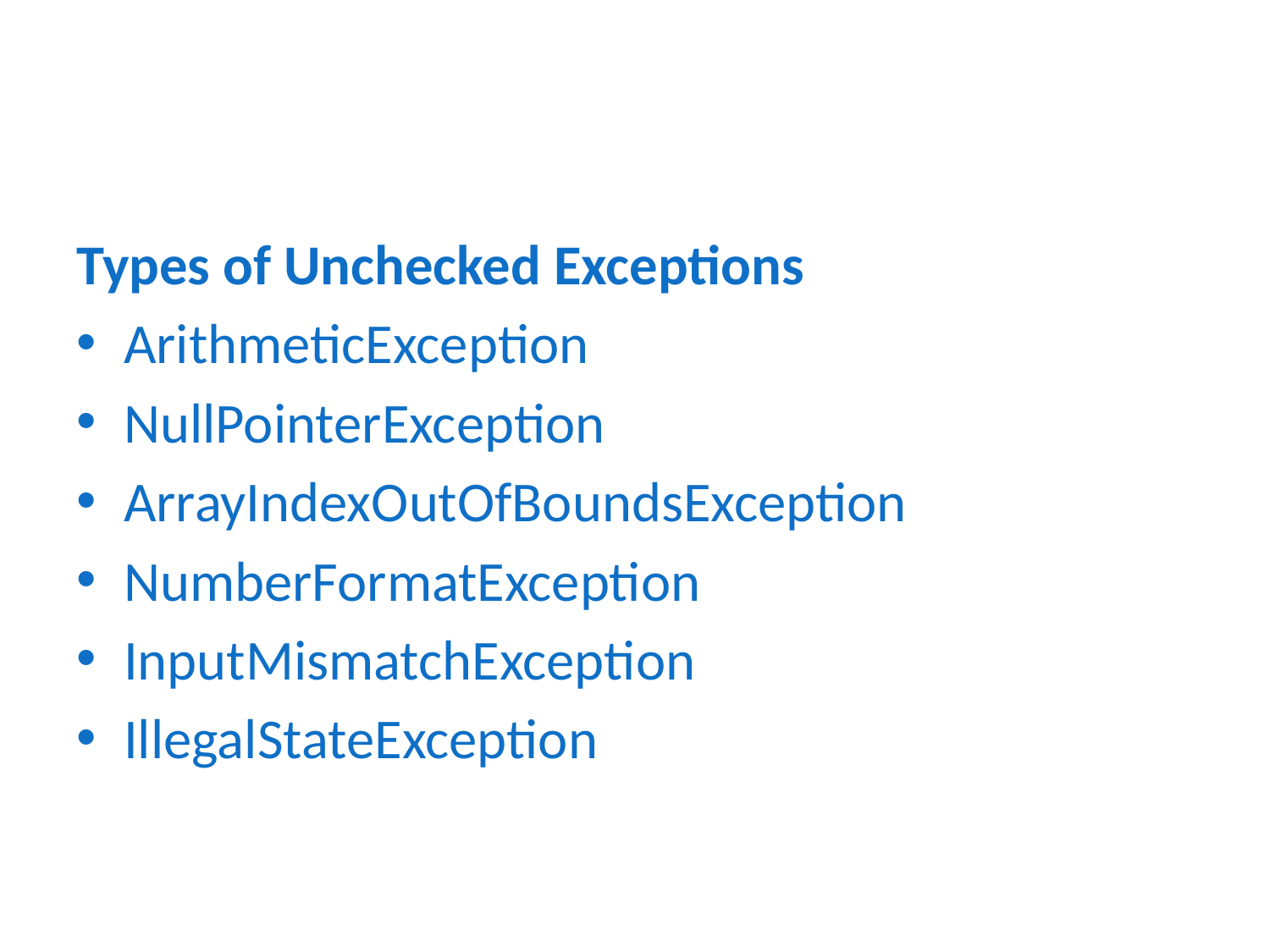

#
Types of Unchecked Exceptions
ArithmeticException
NullPointerException
ArrayIndexOutOfBoundsException
NumberFormatException
InputMismatchException
IllegalStateException